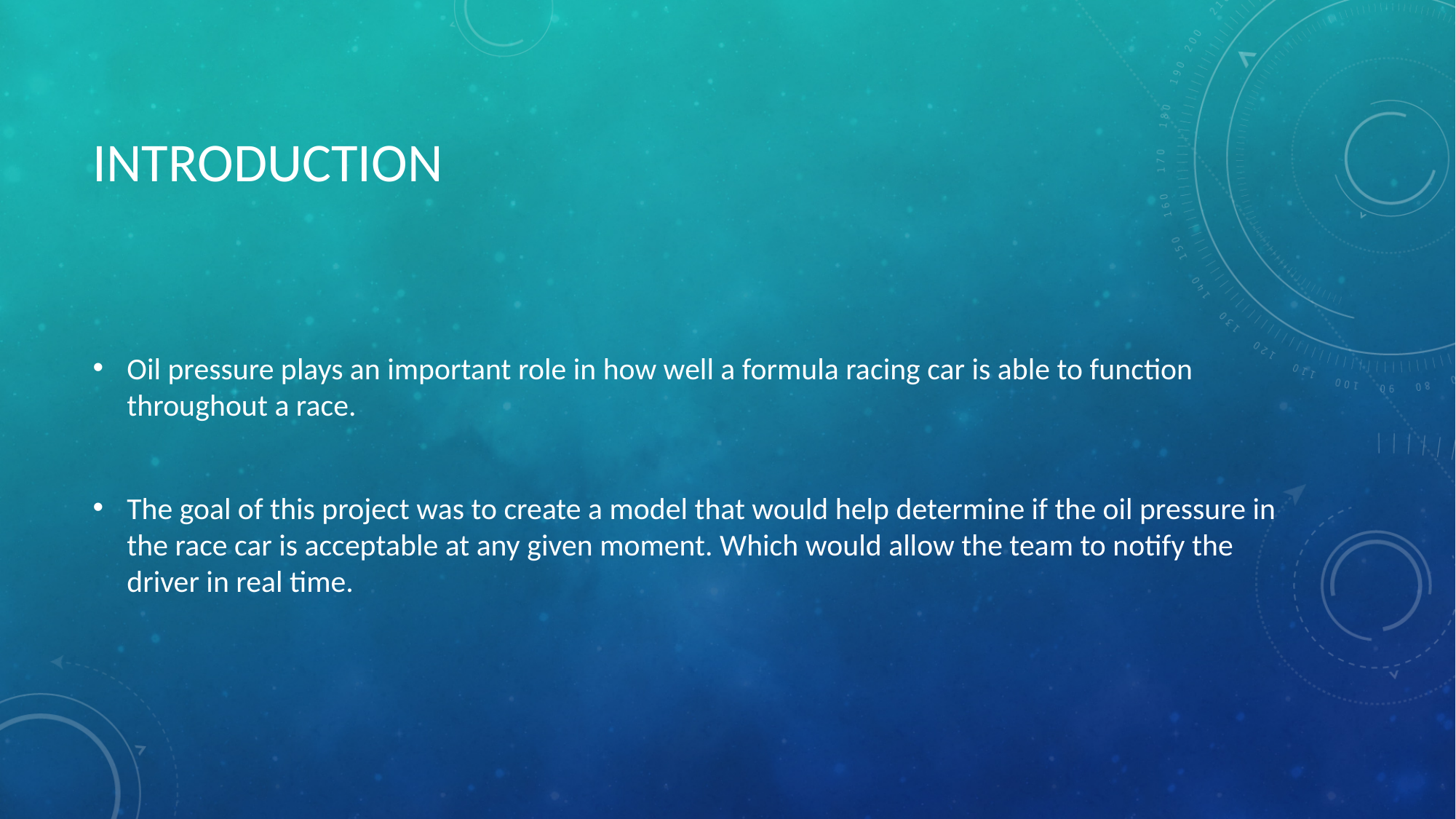

# Introduction
Oil pressure plays an important role in how well a formula racing car is able to function throughout a race.

The goal of this project was to create a model that would help determine if the oil pressure in the race car is acceptable at any given moment. Which would allow the team to notify the driver in real time.